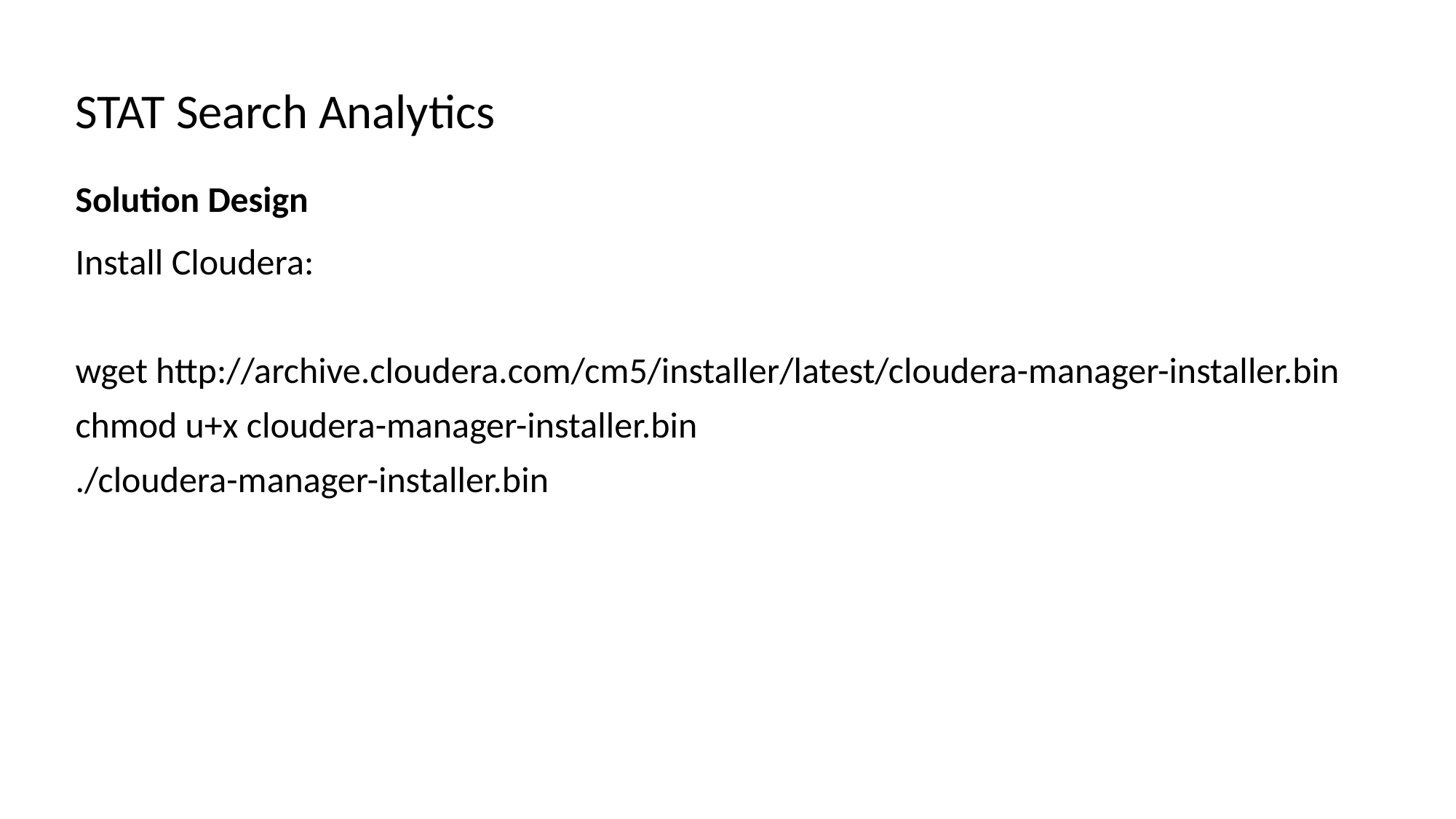

# STAT Search Analytics
Solution Design
Install Cloudera:

wget http://archive.cloudera.com/cm5/installer/latest/cloudera-manager-installer.bin
chmod u+x cloudera-manager-installer.bin
./cloudera-manager-installer.bin